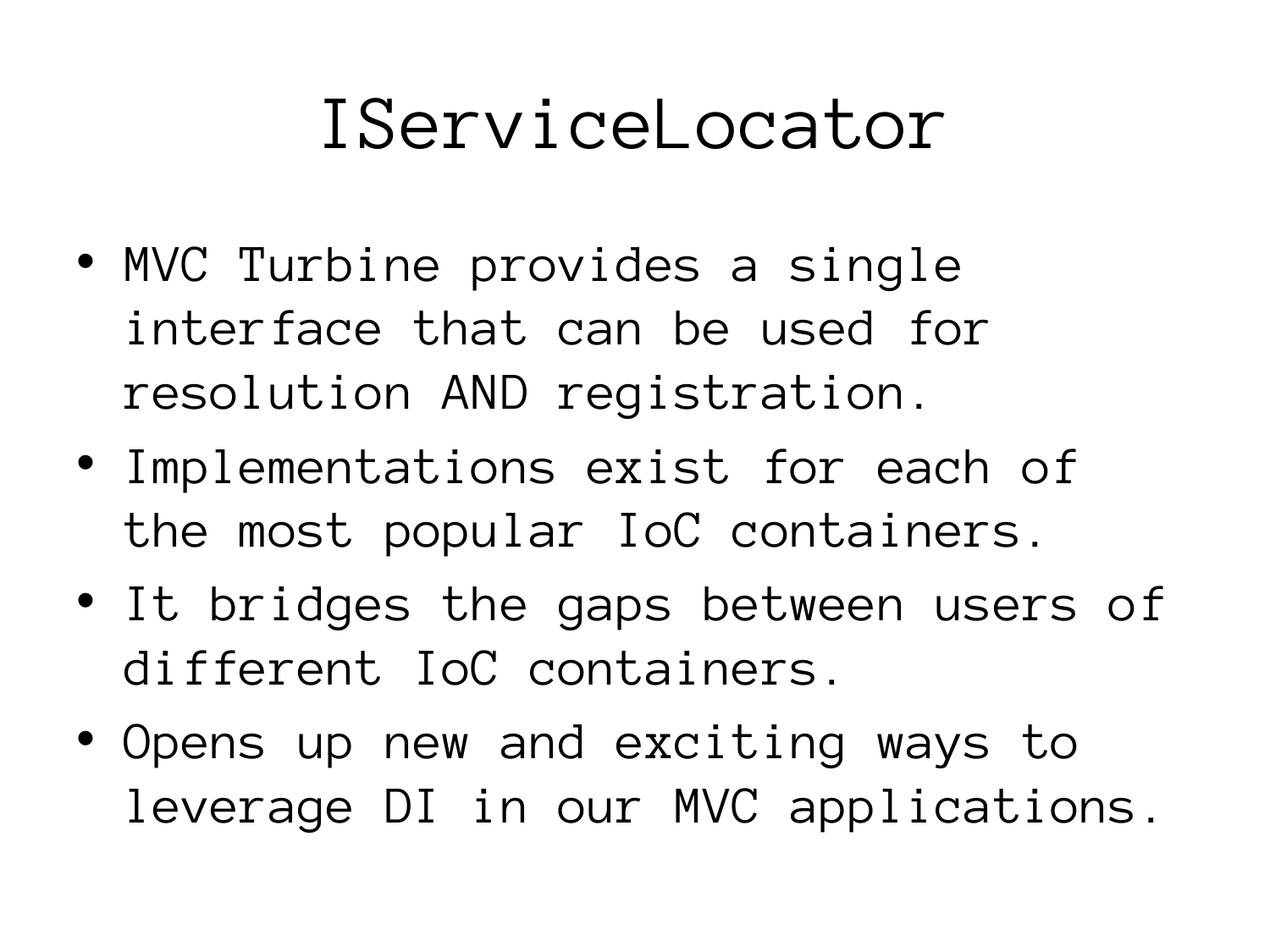

# IServiceLocator
MVC Turbine provides a single interface that can be used for resolution AND registration.
Implementations exist for each of the most popular IoC containers.
It bridges the gaps between users of different IoC containers.
Opens up new and exciting ways to leverage DI in our MVC applications.